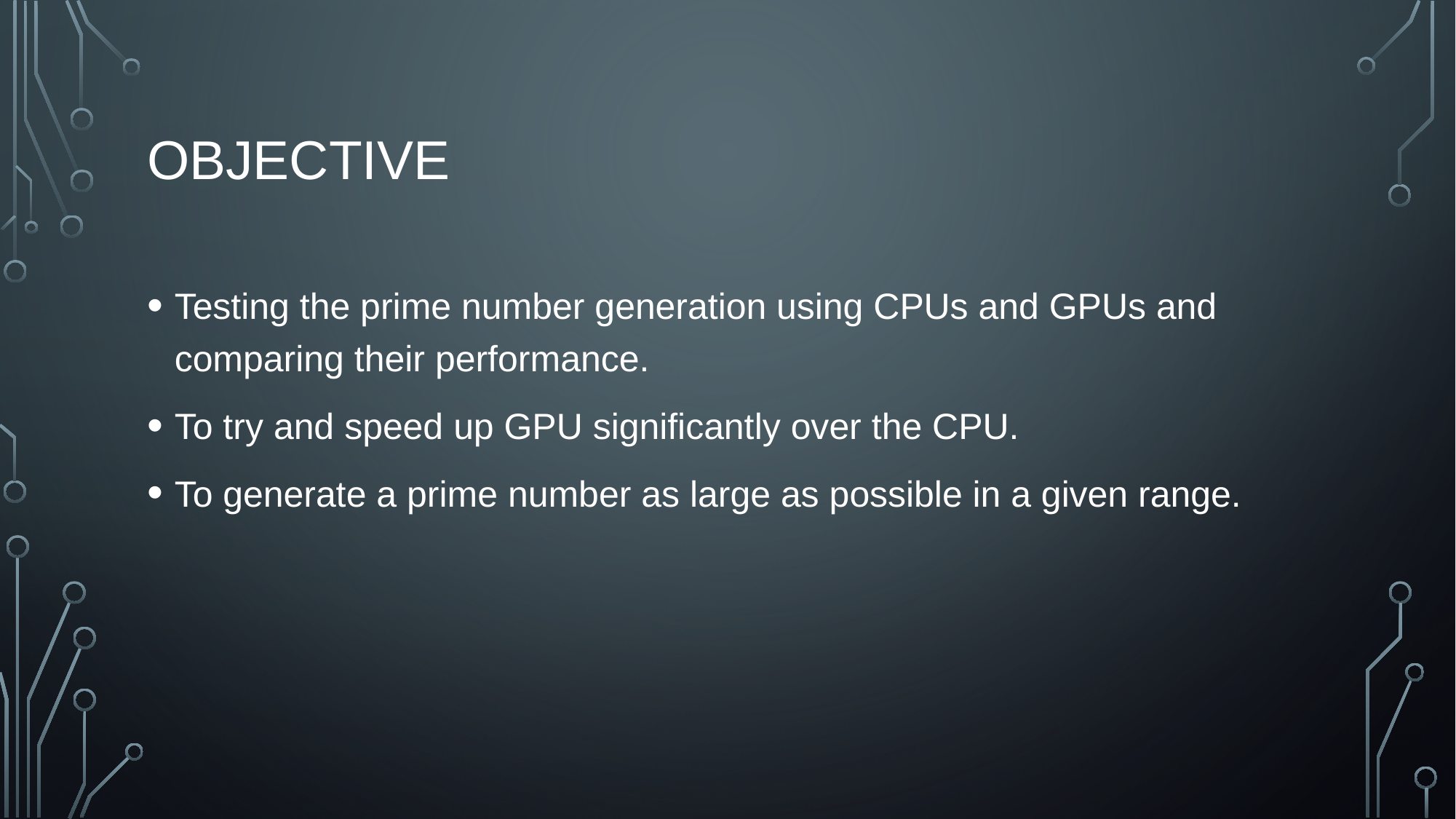

# Objective
Testing the prime number generation using CPUs and GPUs and comparing their performance.
To try and speed up GPU significantly over the CPU.
To generate a prime number as large as possible in a given range.